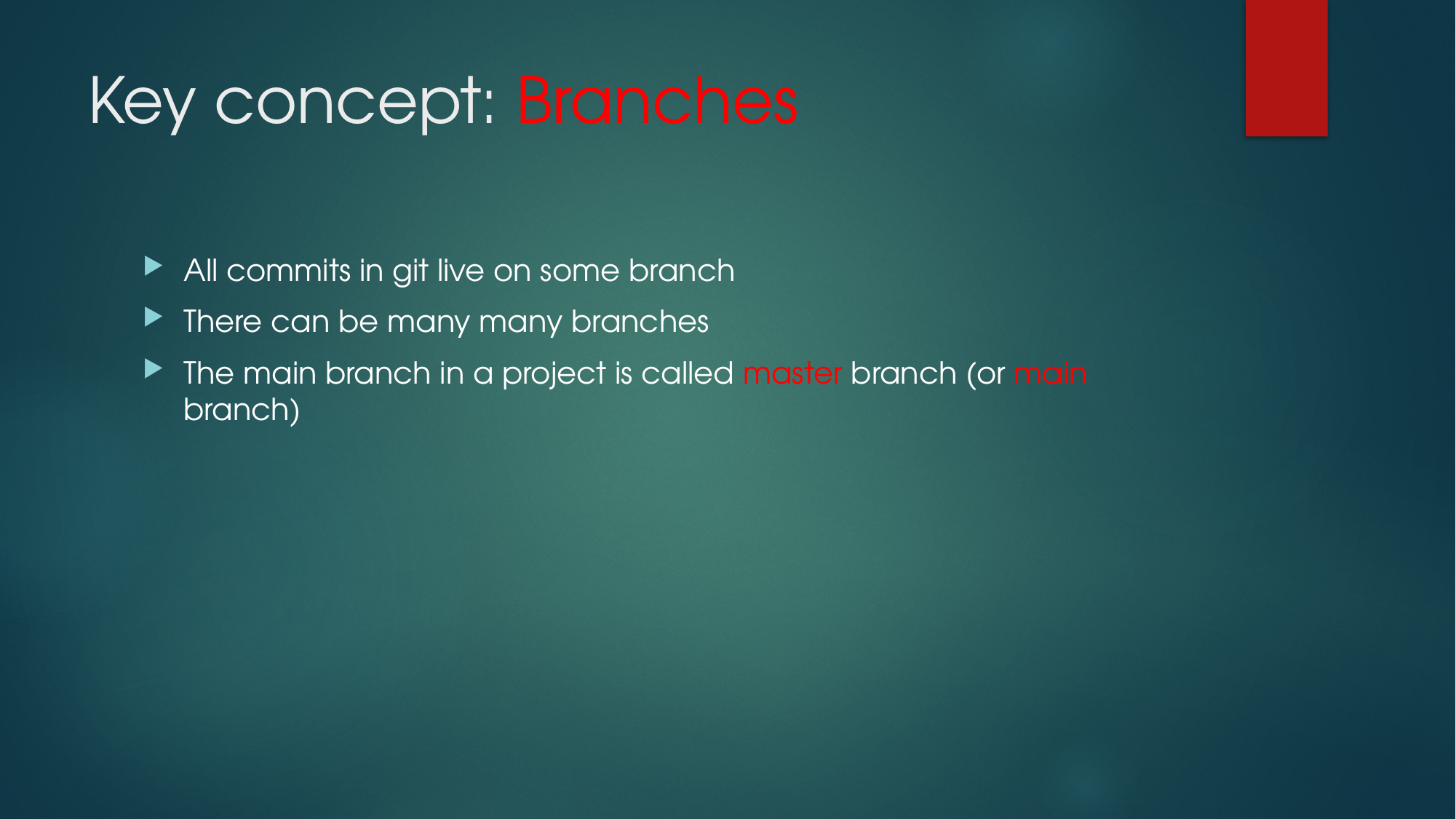

# Key concept: Branches
All commits in git live on some branch
There can be many many branches
The main branch in a project is called master branch (or main branch)